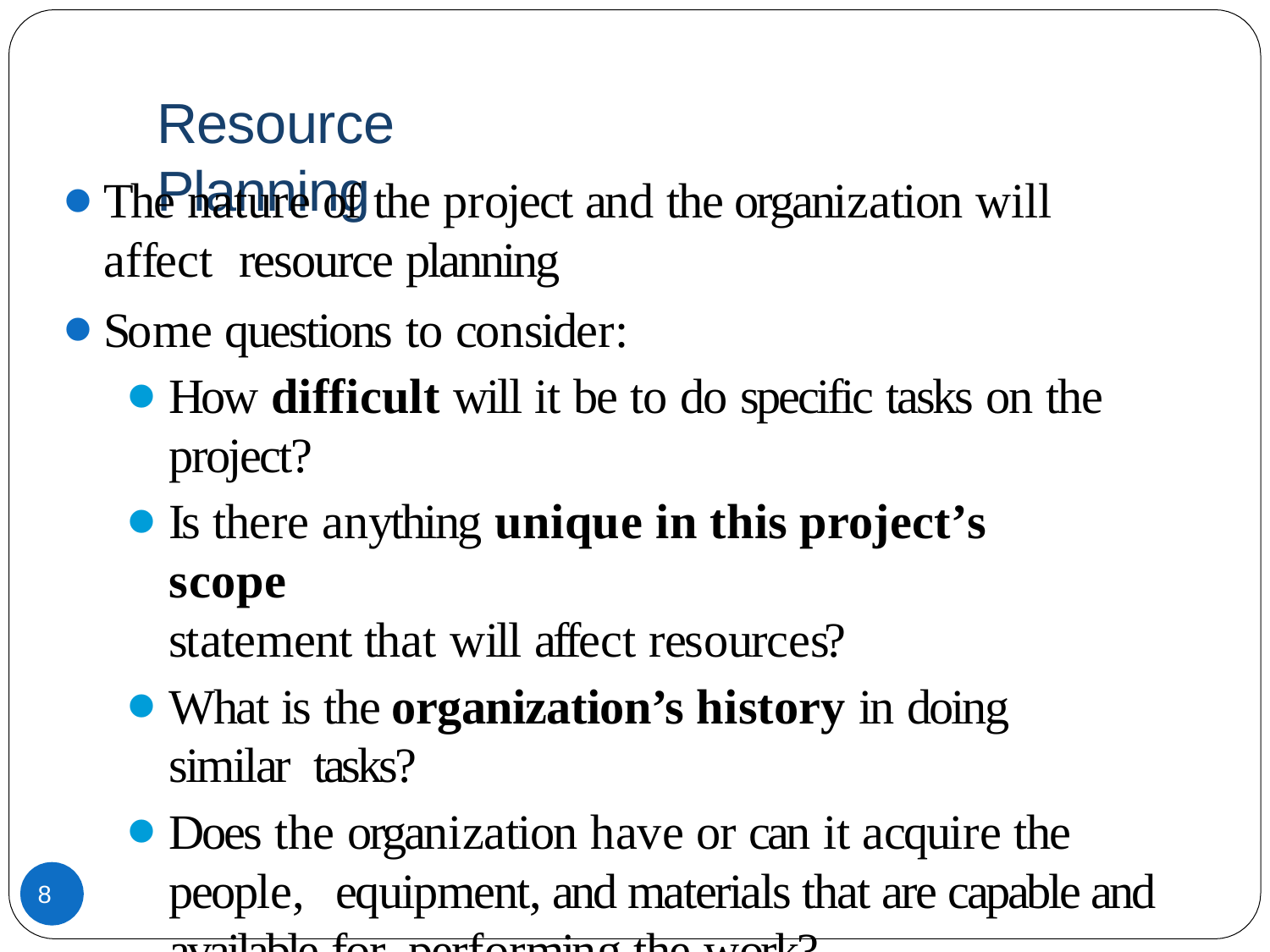

# Resource Planning
The nature of the project and the organization will affect  resource planning
Some questions to consider:
How difficult will it be to do specific tasks on the project?
Is there anything unique in this project’s scope
statement that will affect resources?
What is the organization’s history in doing similar  tasks?
Does the organization have or can it acquire the people,  equipment, and materials that are capable and available for  performing the work?

8